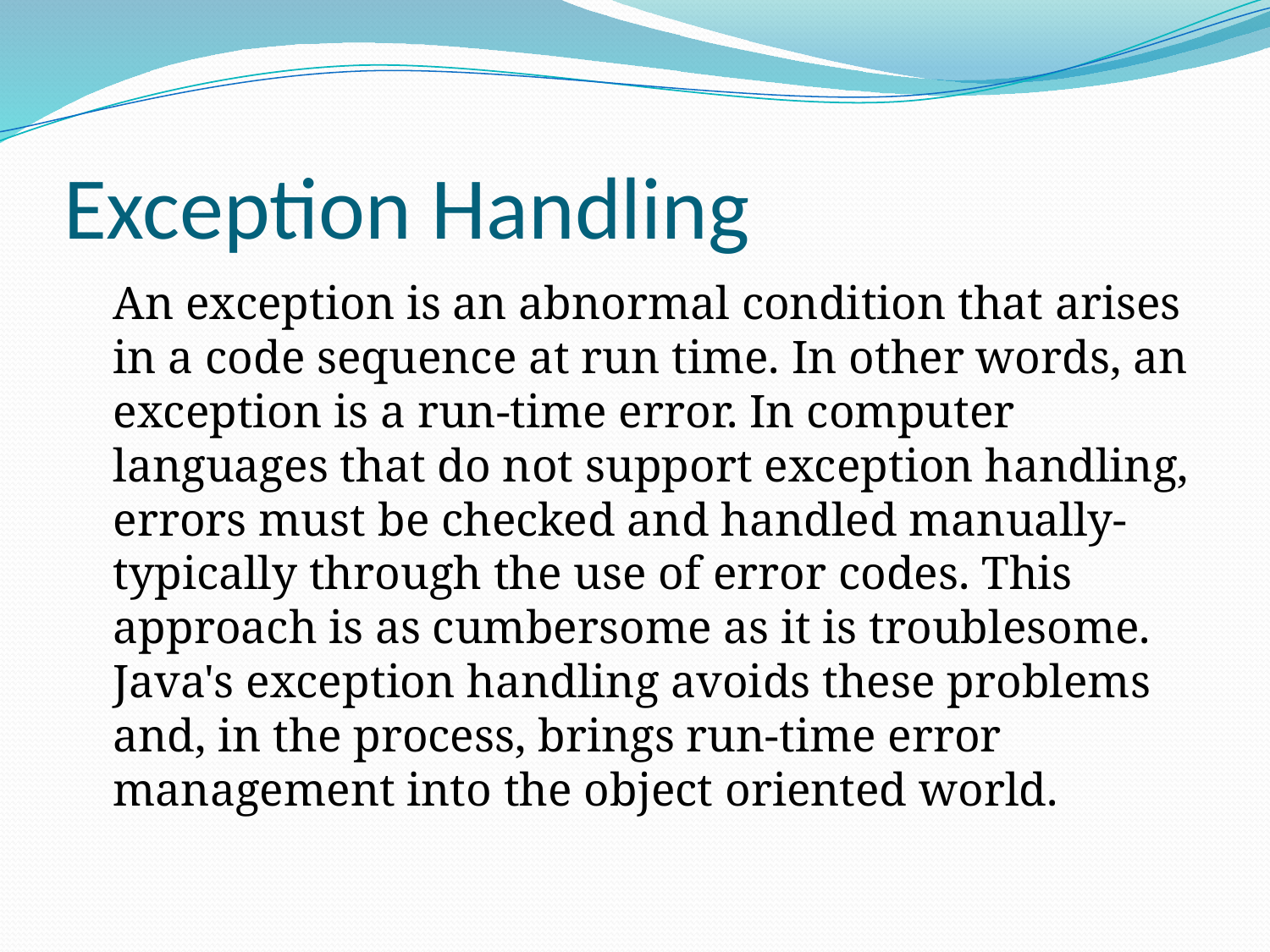

# Exception Handling
	An exception is an abnormal condition that arises in a code sequence at run time. In other words, an exception is a run-time error. In computer languages that do not support exception handling, errors must be checked and handled manually-typically through the use of error codes. This approach is as cumbersome as it is troublesome. Java's exception handling avoids these problems and, in the process, brings run-time error management into the object oriented world.